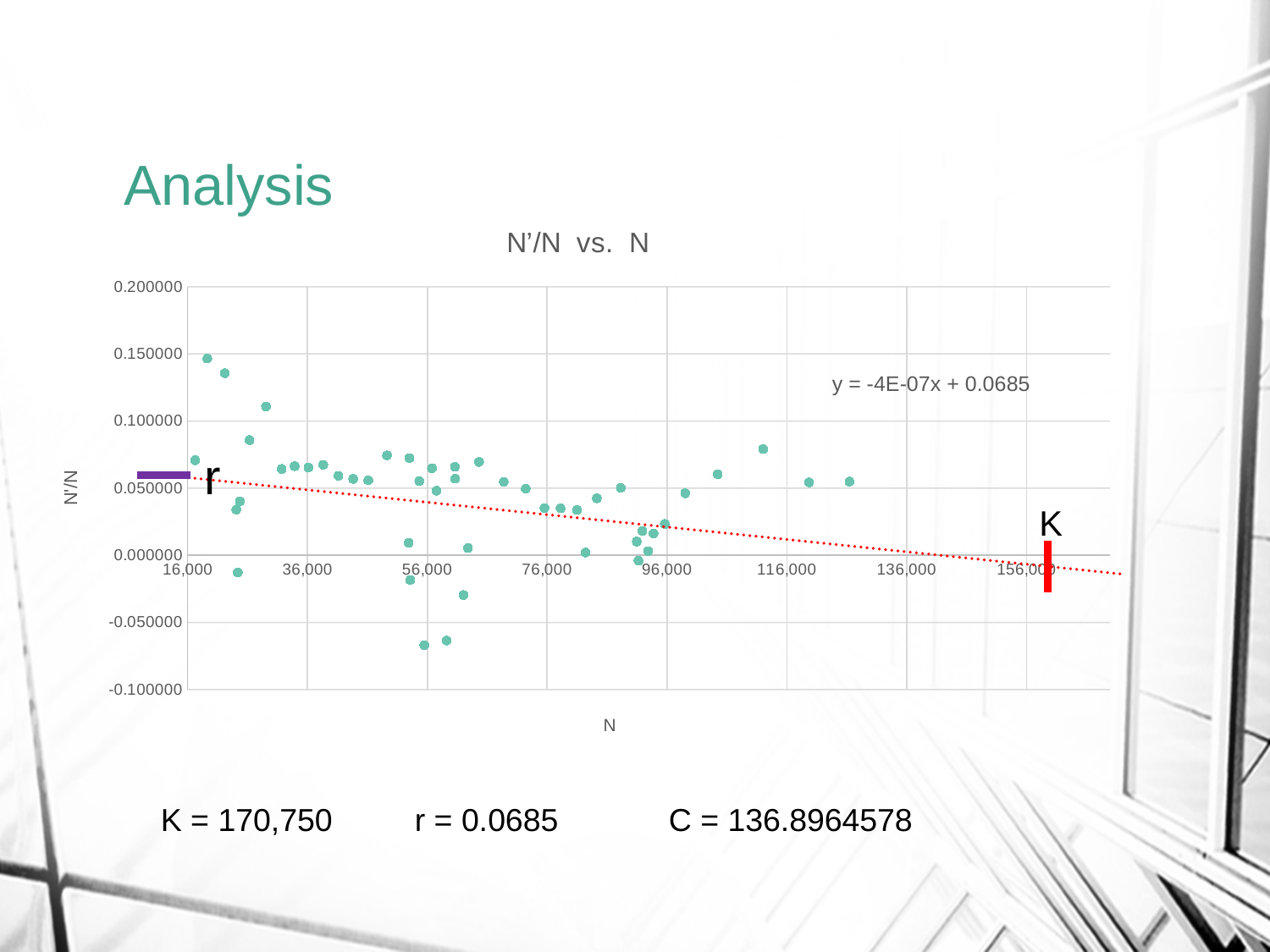

# Analysis

### Chart: N’/N  vs.  N

| Category | N'/N |
|---|---|
y = -4E-07x + 0.0685
r
K
K = 170,750	r = 0.0685	C = 136.8964578